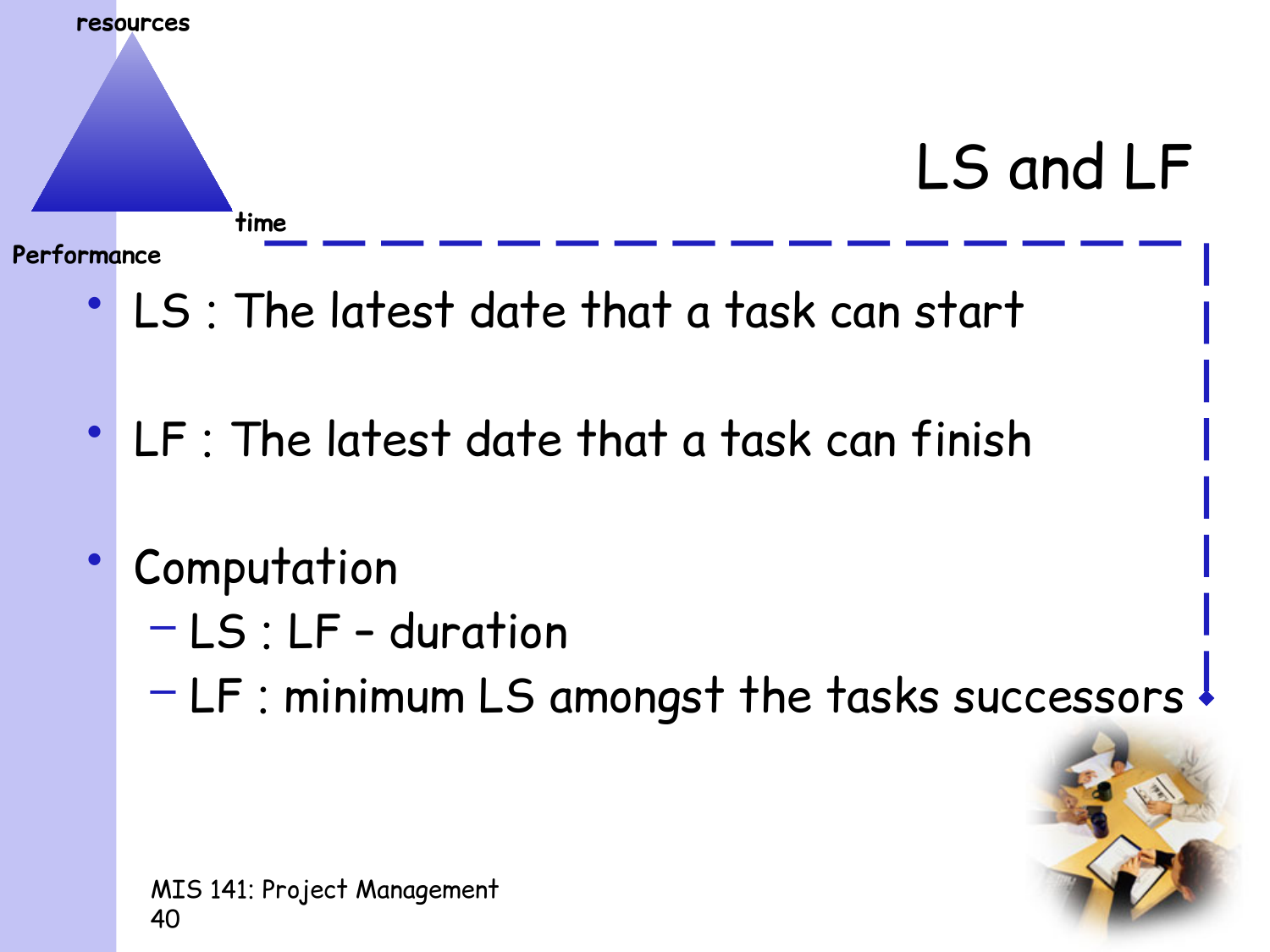

# LS and LF
LS : The latest date that a task can start

LF : The latest date that a task can finish

Computation
LS : LF – duration
LF : minimum LS amongst the tasks successors
MIS 141: Project Management
40